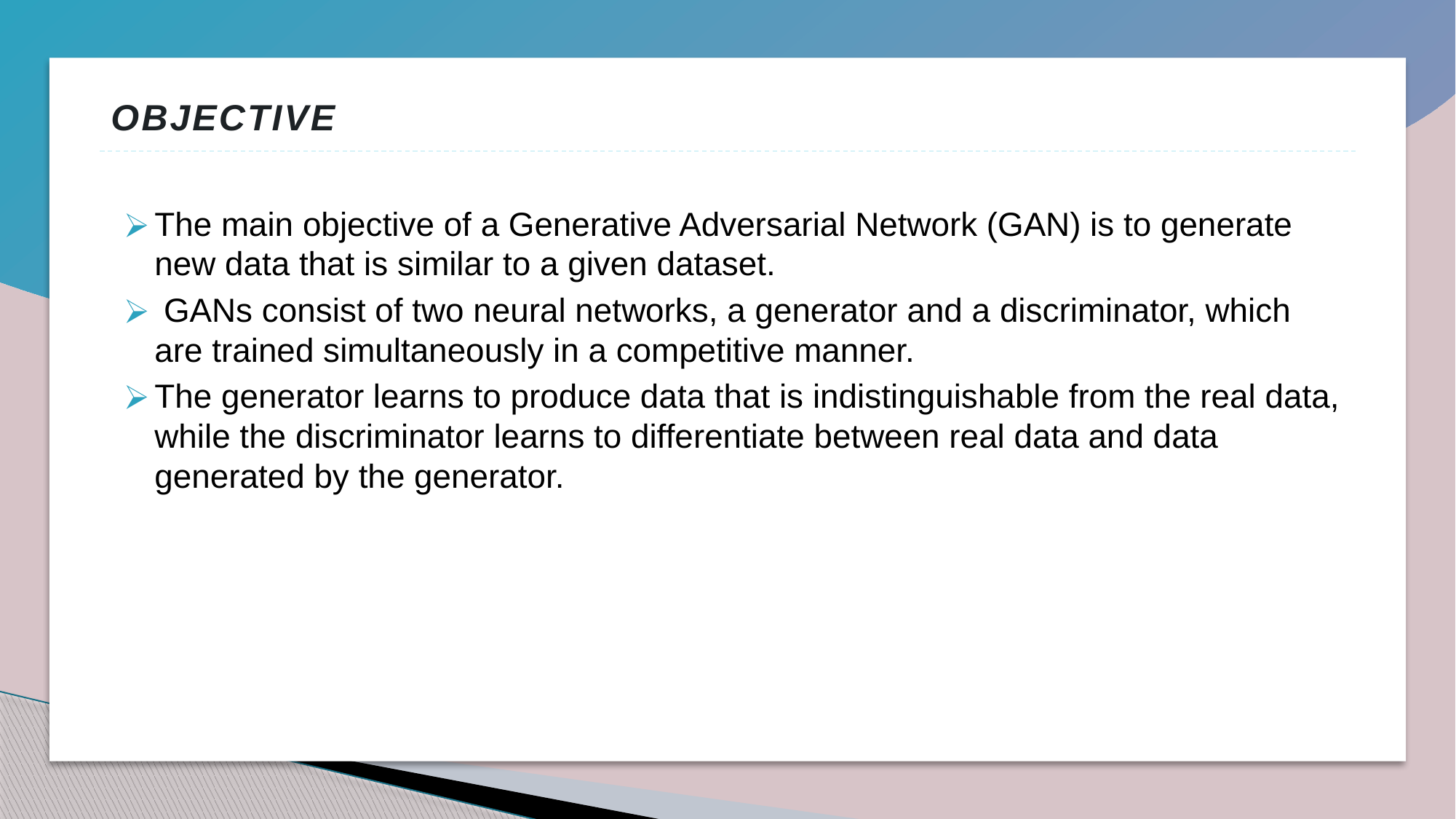

# OBJECTIVE

The main objective of a Generative Adversarial Network (GAN) is to generate new data that is similar to a given dataset.
 GANs consist of two neural networks, a generator and a discriminator, which are trained simultaneously in a competitive manner.
The generator learns to produce data that is indistinguishable from the real data, while the discriminator learns to differentiate between real data and data generated by the generator.